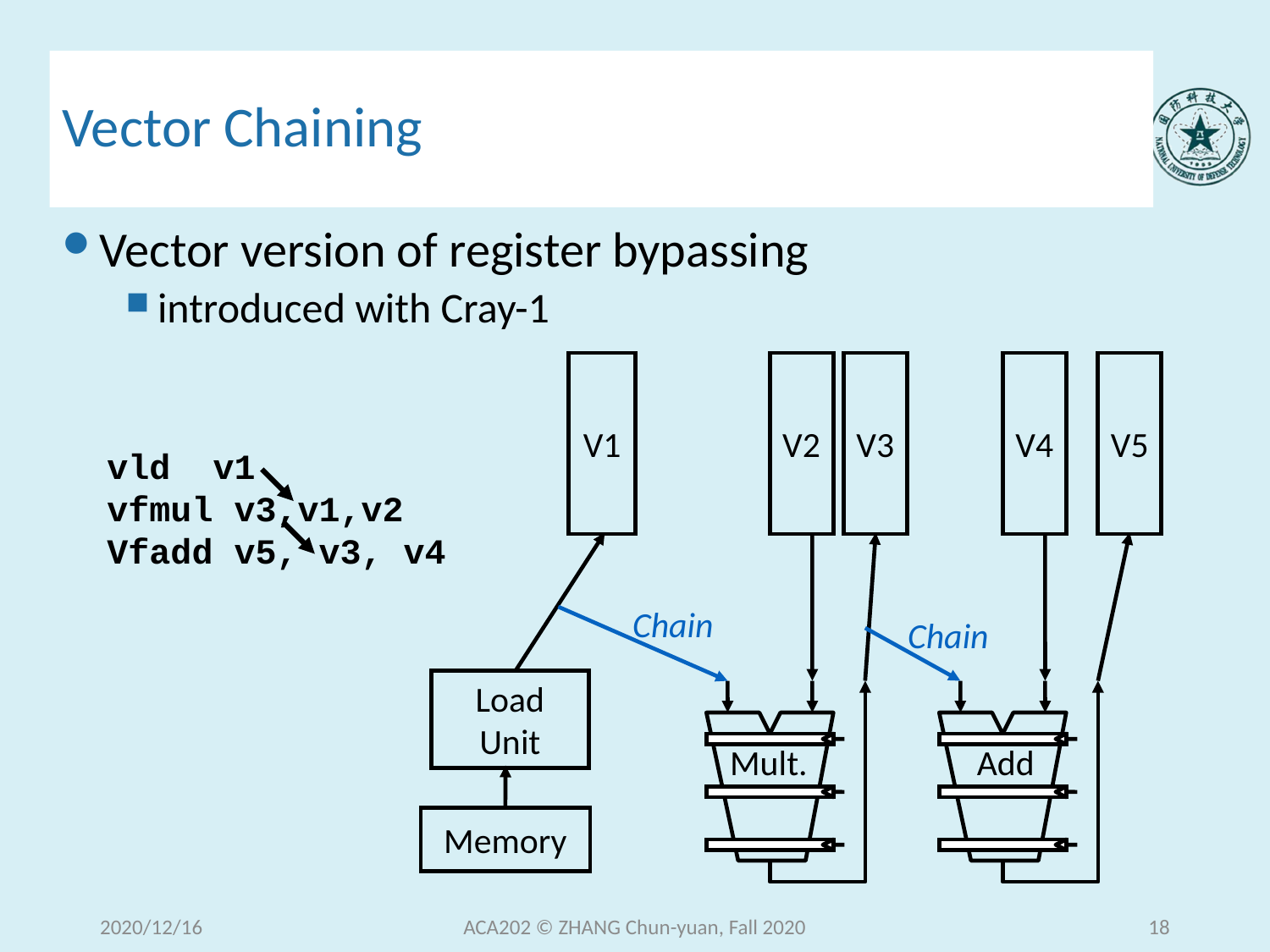

# Vector Chaining
Vector version of register bypassing
introduced with Cray-1

V1

Load Unit

Memory
V2
V3

Chain

Mult.

V4
V5

Chain

Add

vld  v1
vfmul v3,v1,v2
Vfadd v5, v3, v4

2020/12/16
ACA202 © ZHANG Chun-yuan, Fall 2020
18